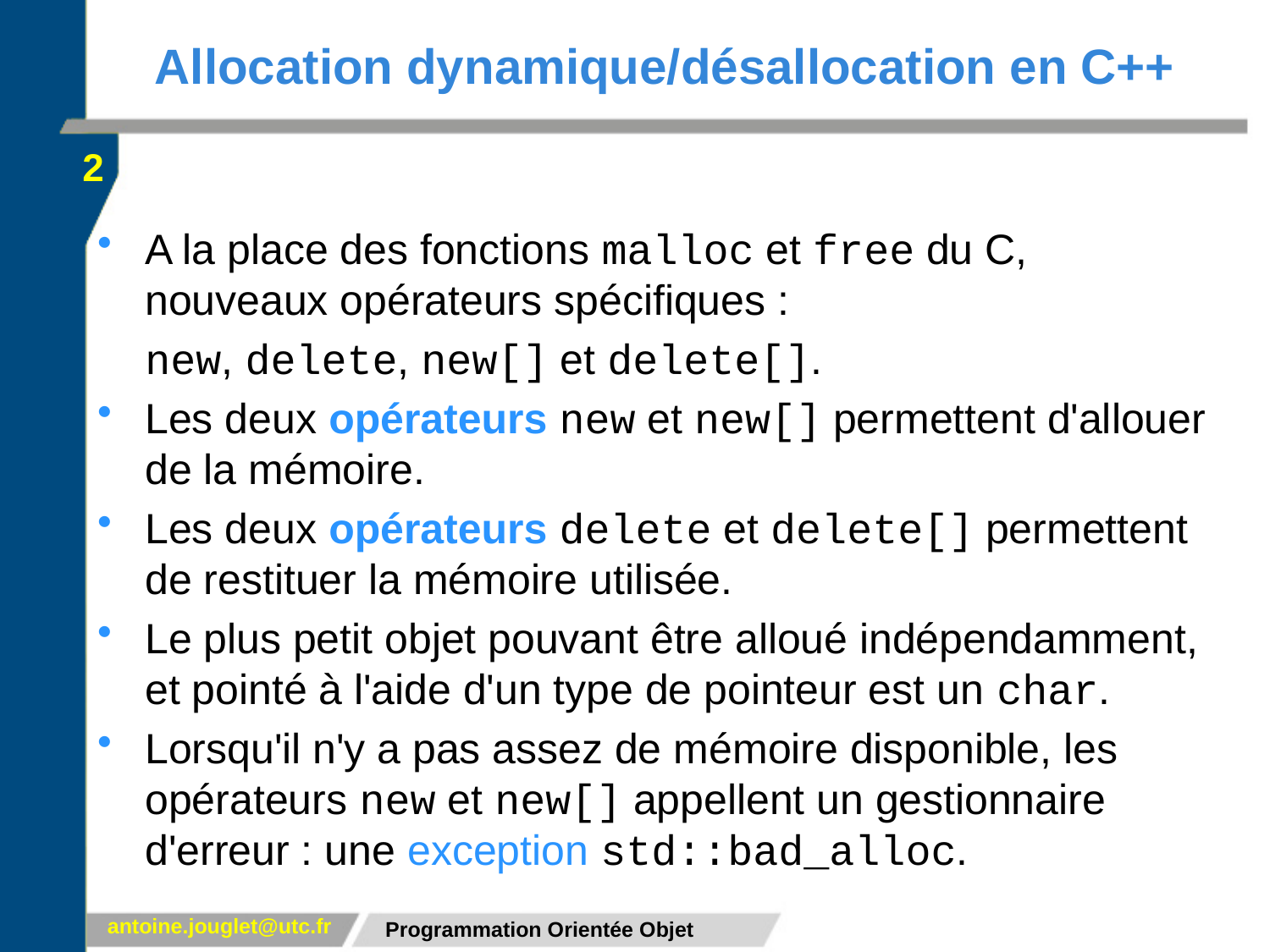

# Allocation dynamique/désallocation en C++
2
A la place des fonctions malloc et free du C,  nouveaux opérateurs spécifiques :
	new, delete, new[] et delete[].
Les deux opérateurs new et new[] permettent d'allouer de la mémoire.
Les deux opérateurs delete et delete[] permettent de restituer la mémoire utilisée.
Le plus petit objet pouvant être alloué indépendamment, et pointé à l'aide d'un type de pointeur est un char.
Lorsqu'il n'y a pas assez de mémoire disponible, les opérateurs new et new[] appellent un gestionnaire d'erreur : une exception std::bad_alloc.